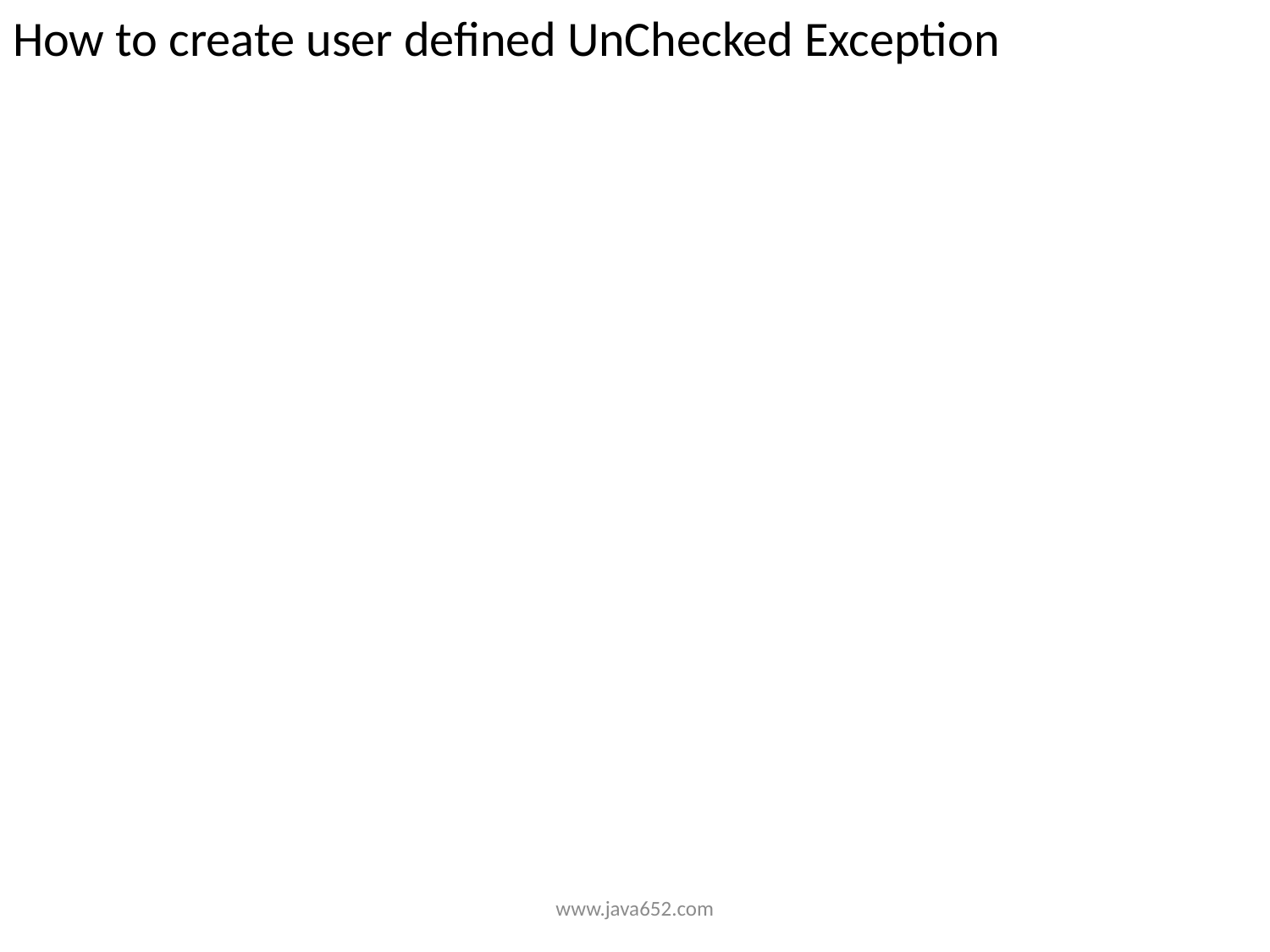

How to create user defined UnChecked Exception
www.java652.com